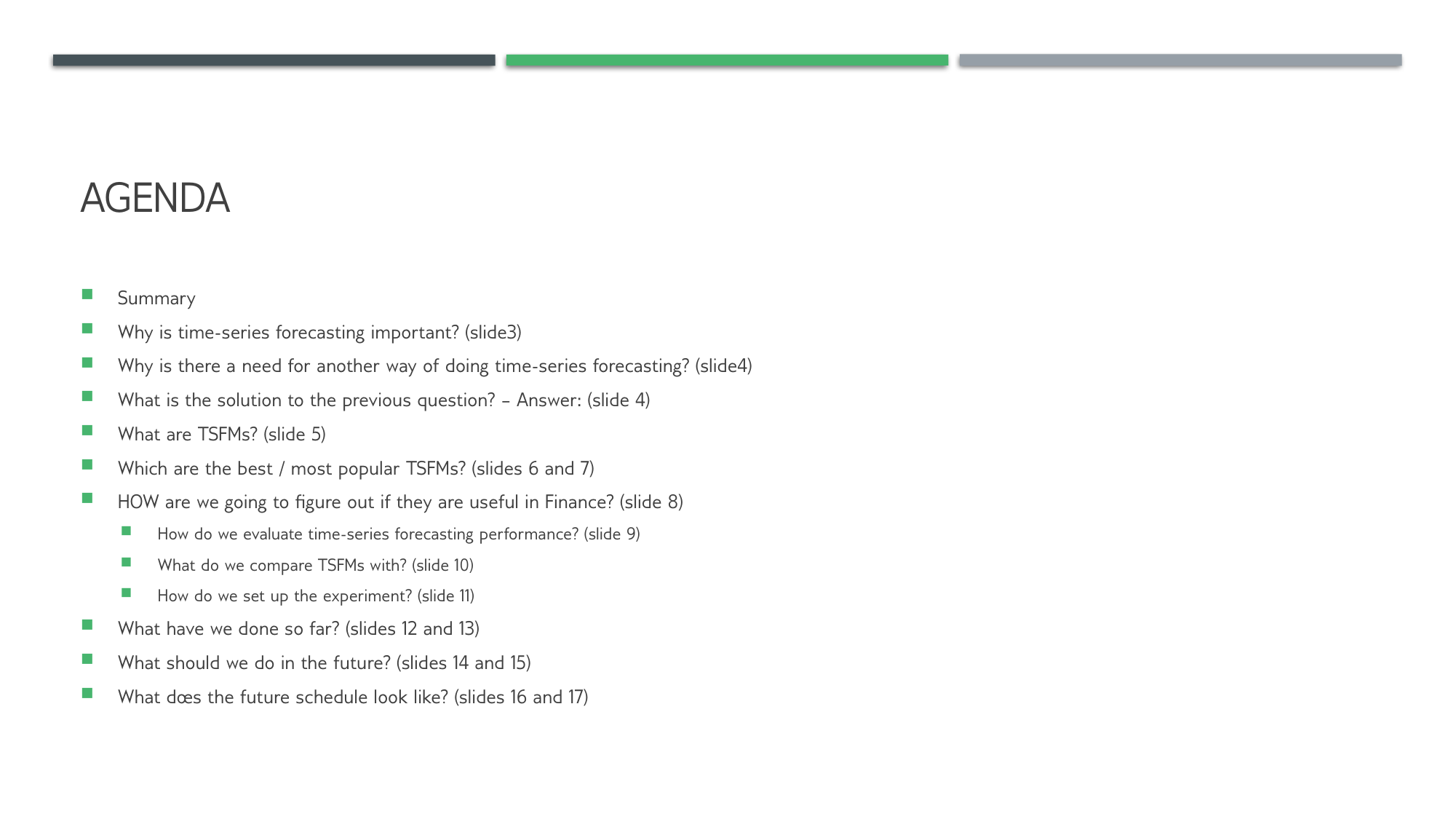

# Agenda
Summary
Why is time-series forecasting important? (slide3)
Why is there a need for another way of doing time-series forecasting? (slide4)
What is the solution to the previous question? – Answer: (slide 4)
What are TSFMs? (slide 5)
Which are the best / most popular TSFMs? (slides 6 and 7)
HOW are we going to figure out if they are useful in Finance? (slide 8)
How do we evaluate time-series forecasting performance? (slide 9)
What do we compare TSFMs with? (slide 10)
How do we set up the experiment? (slide 11)
What have we done so far? (slides 12 and 13)
What should we do in the future? (slides 14 and 15)
What does the future schedule look like? (slides 16 and 17)